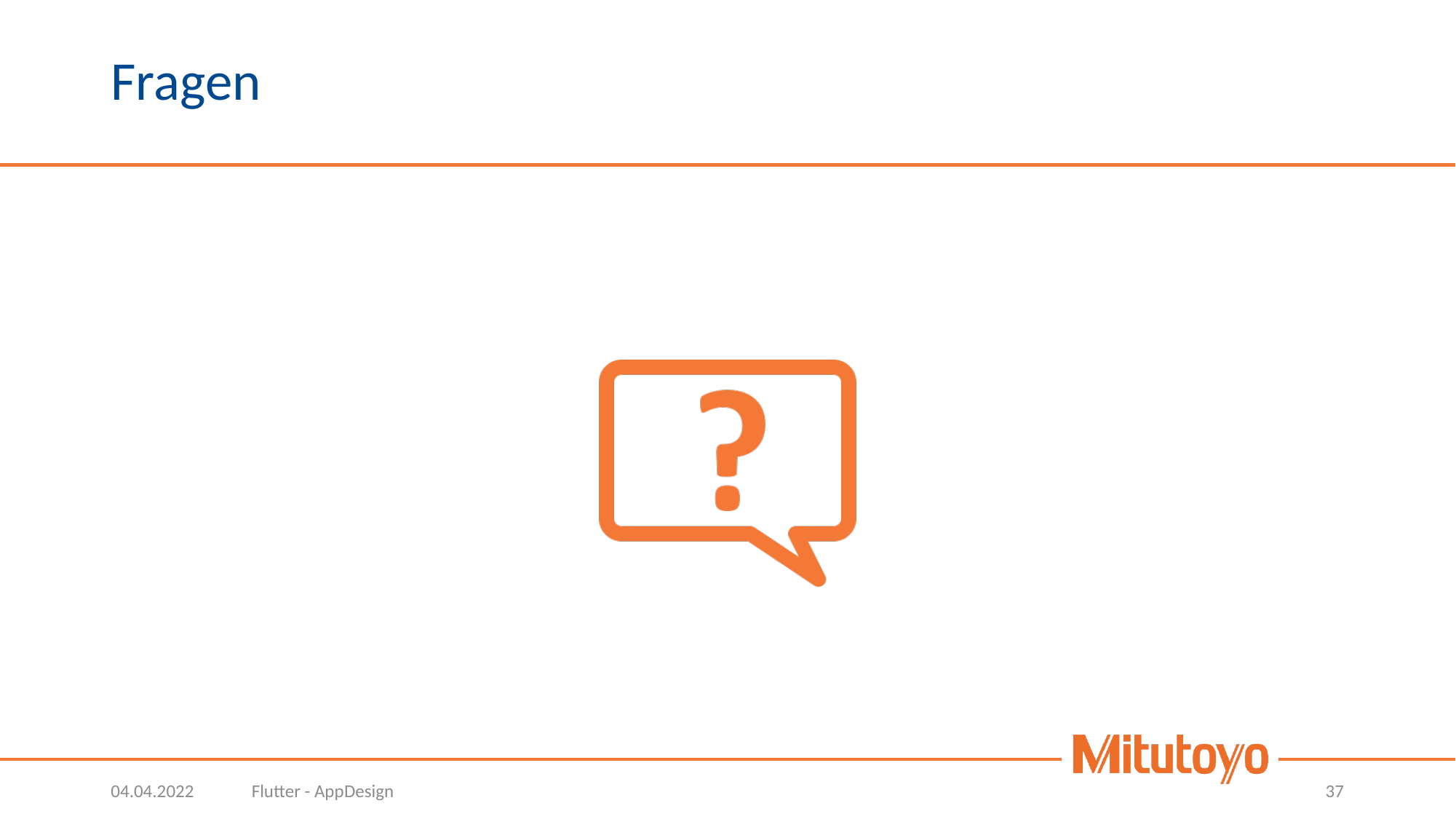

# Fragen
04.04.2022
Flutter - AppDesign
37